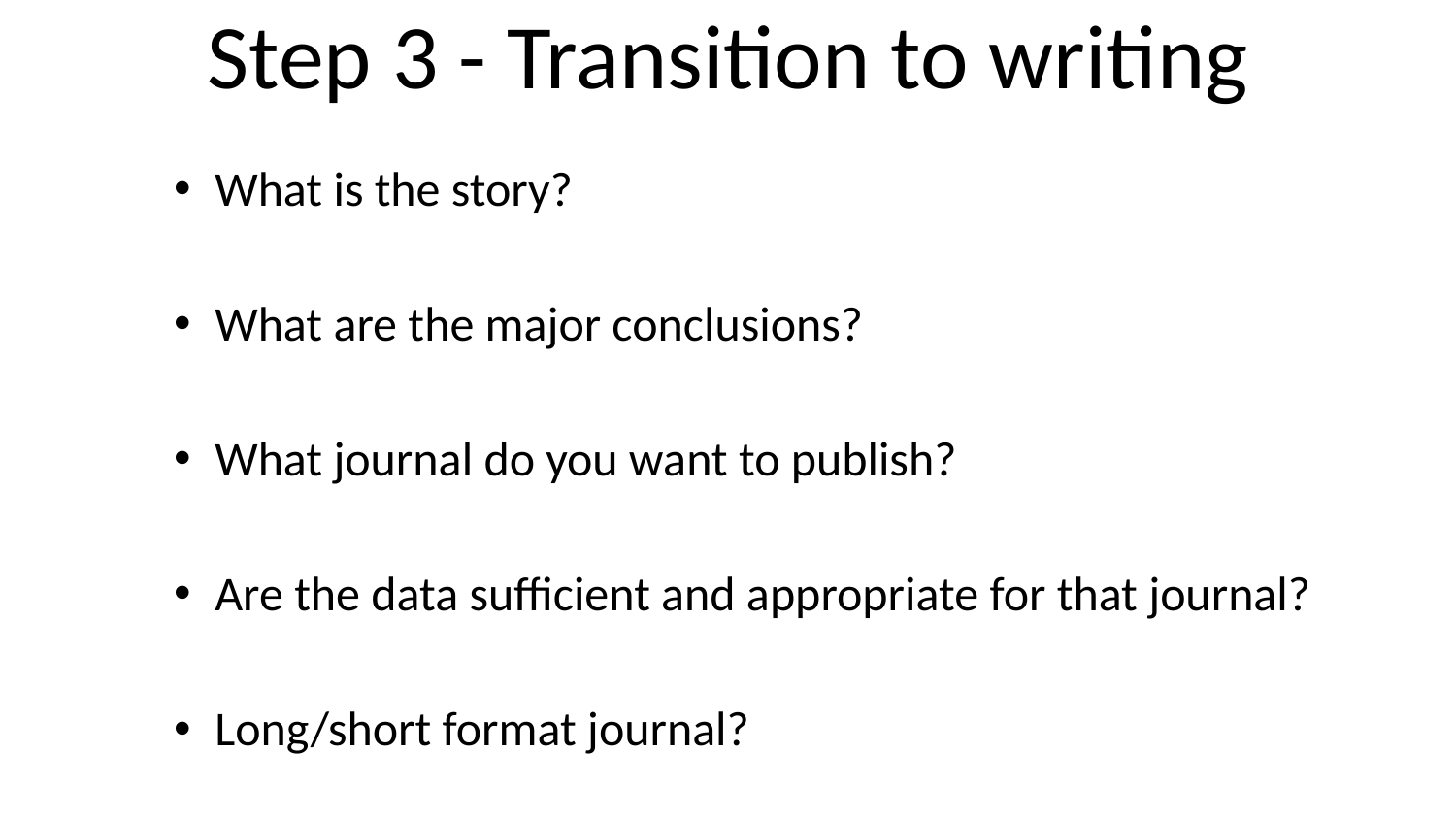

# Step 3 - Transition to writing
What is the story?

What are the major conclusions?

What journal do you want to publish?

Are the data sufficient and appropriate for that journal?

Long/short format journal?